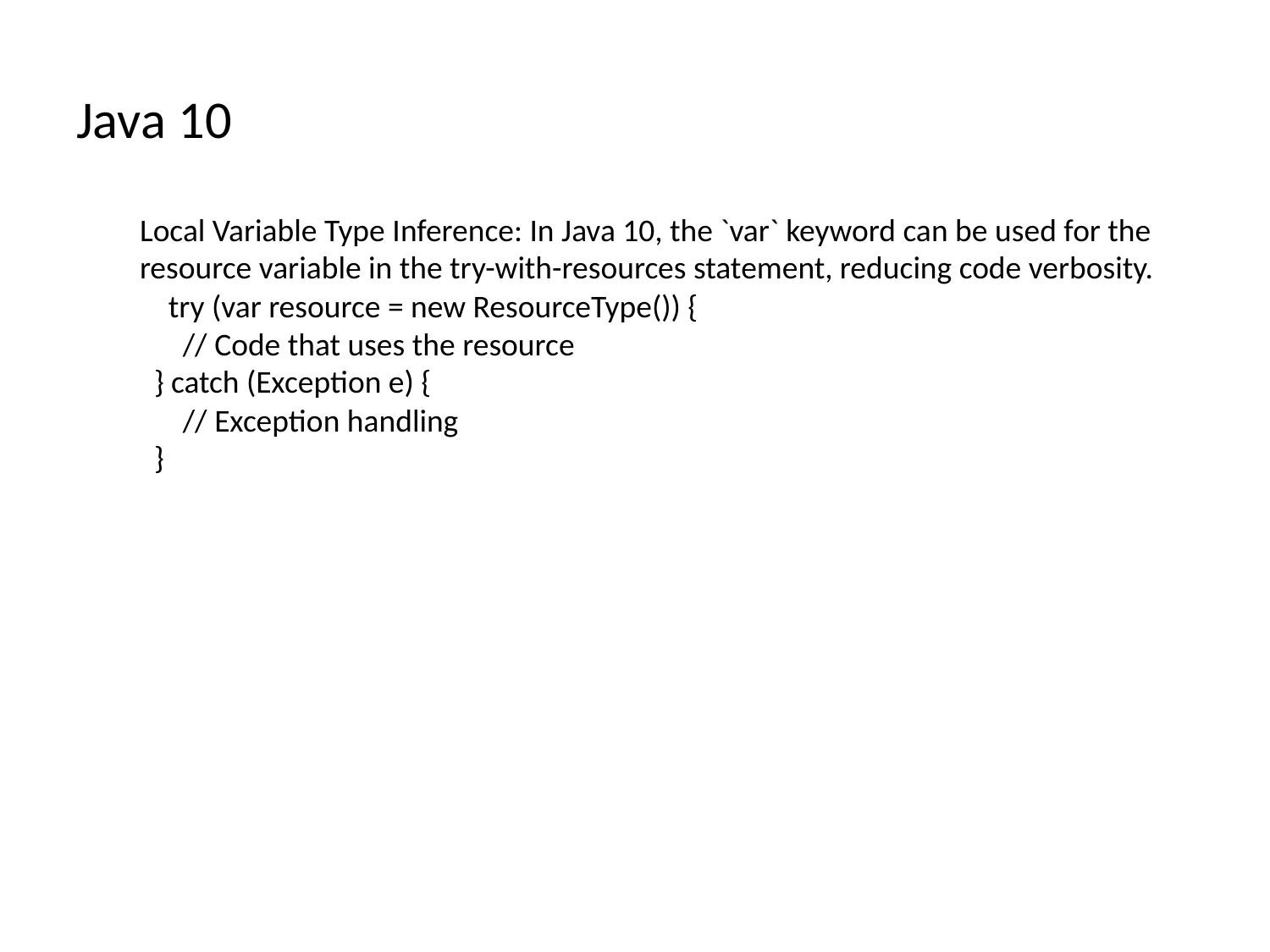

# Java 10

Local Variable Type Inference: In Java 10, the `var` keyword can be used for the resource variable in the try-with-resources statement, reducing code verbosity.
    try (var resource = new ResourceType()) {
      // Code that uses the resource
  } catch (Exception e) {
      // Exception handling
  }